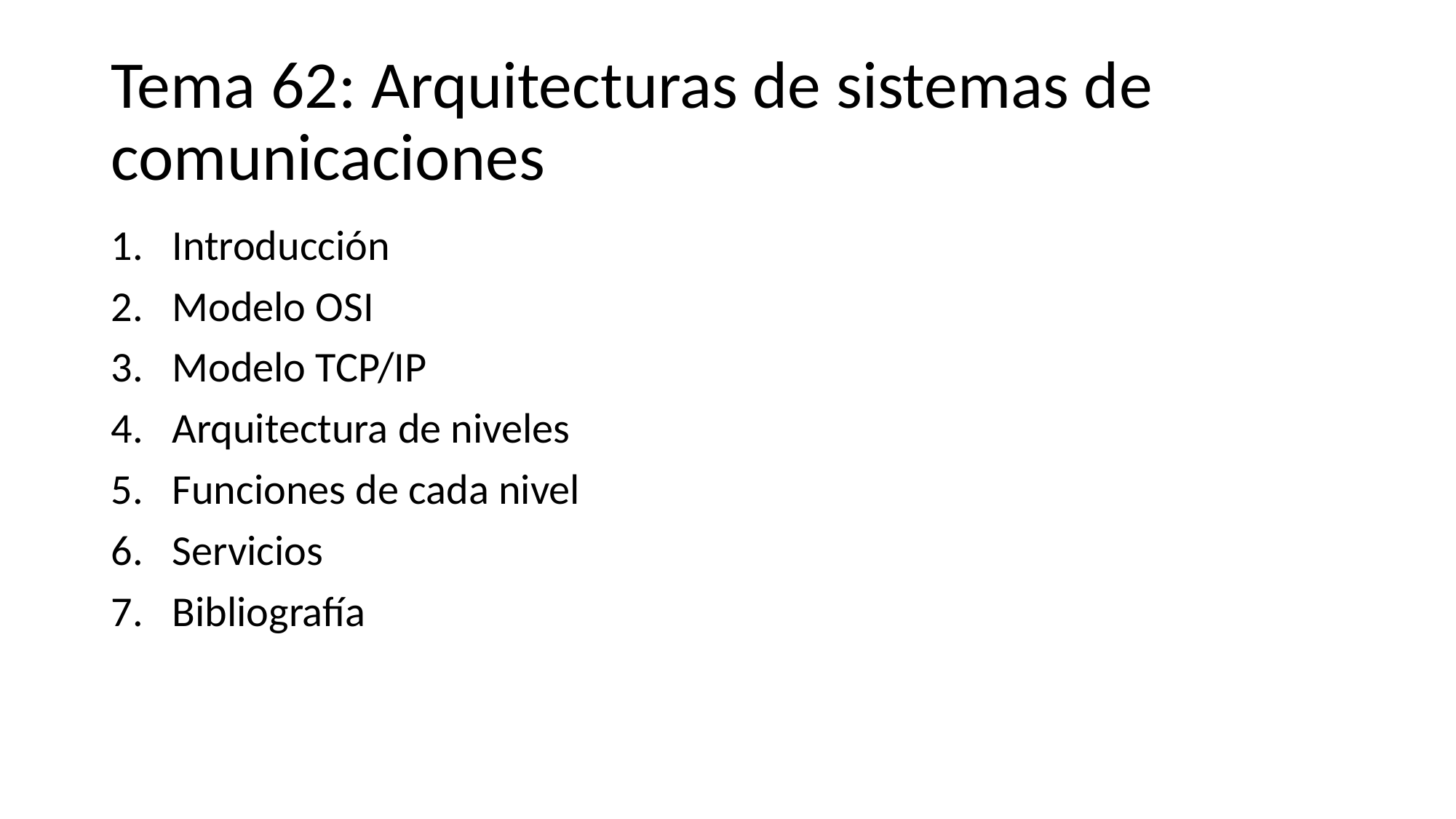

# Tema 62: Arquitecturas de sistemas de comunicaciones
Introducción
Modelo OSI
Modelo TCP/IP
Arquitectura de niveles
Funciones de cada nivel
Servicios
Bibliografía